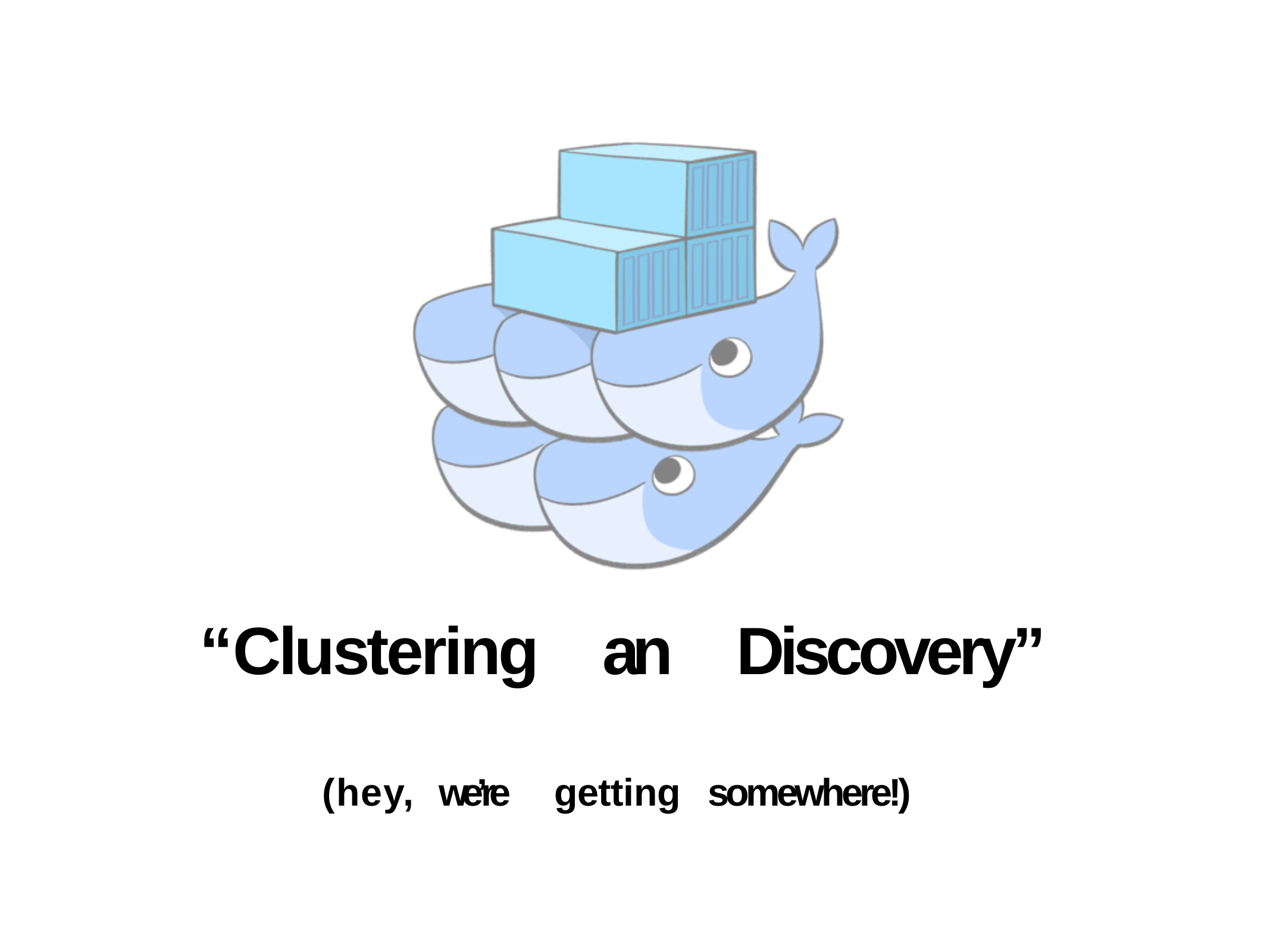

“Clustering	an	Discovery”
(hey,	we’re	getting	somewhere!)